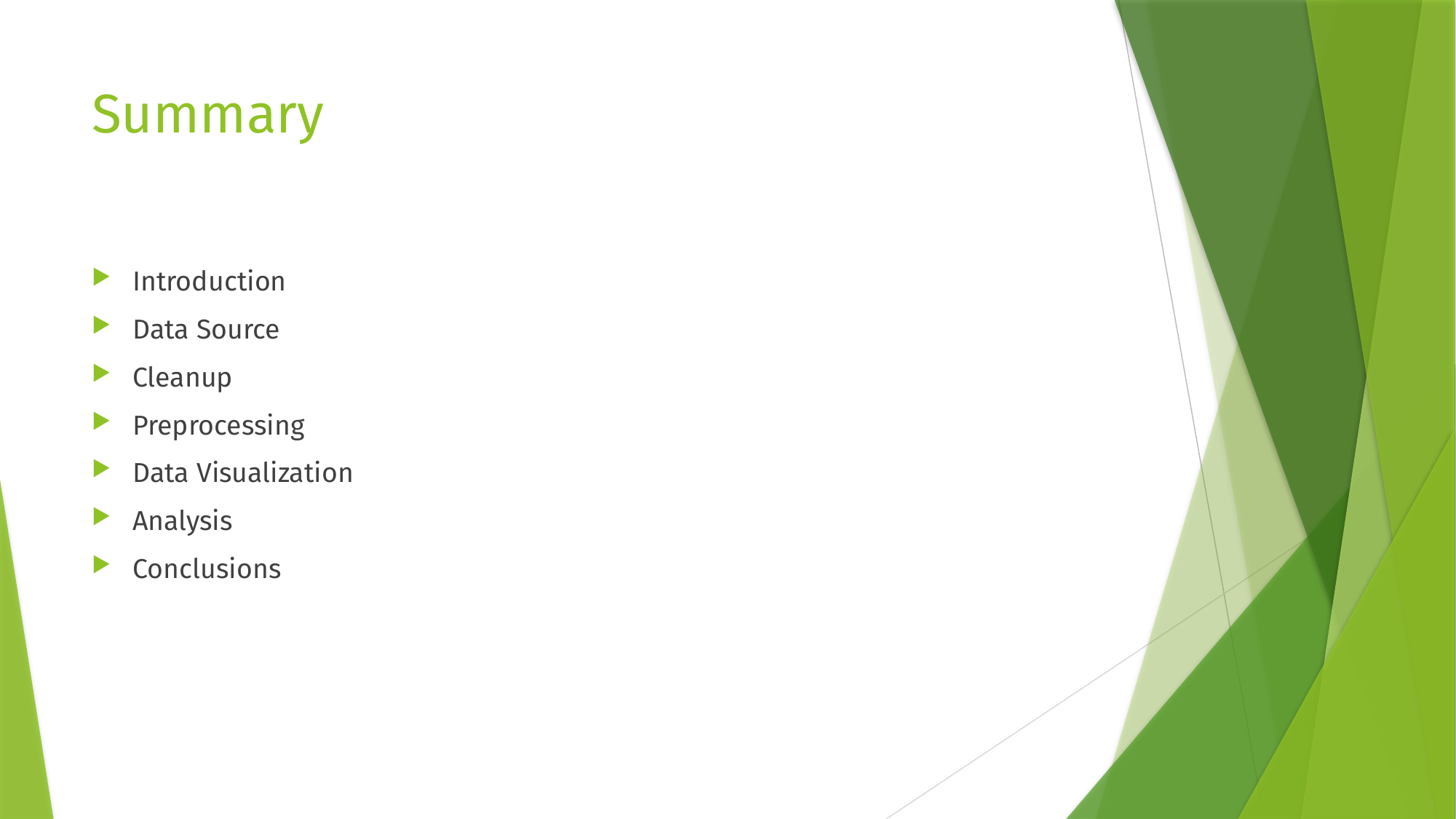

# Summary
Introduction
Data Source
Cleanup
Preprocessing
Data Visualization
Analysis
Conclusions